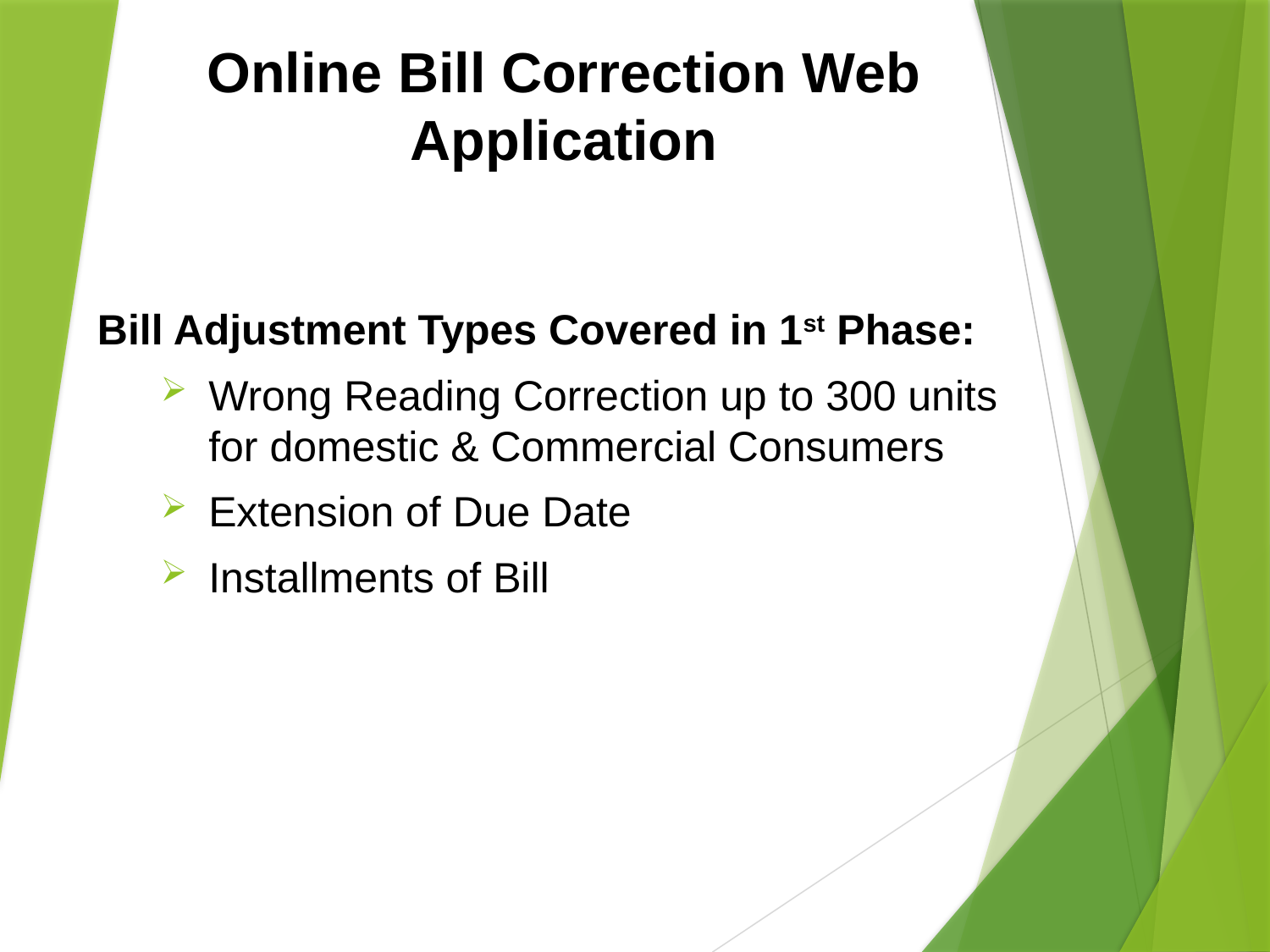

Bill Adjustment Types Covered in 1st Phase:
Wrong Reading Correction up to 300 units for domestic & Commercial Consumers
Extension of Due Date
Installments of Bill